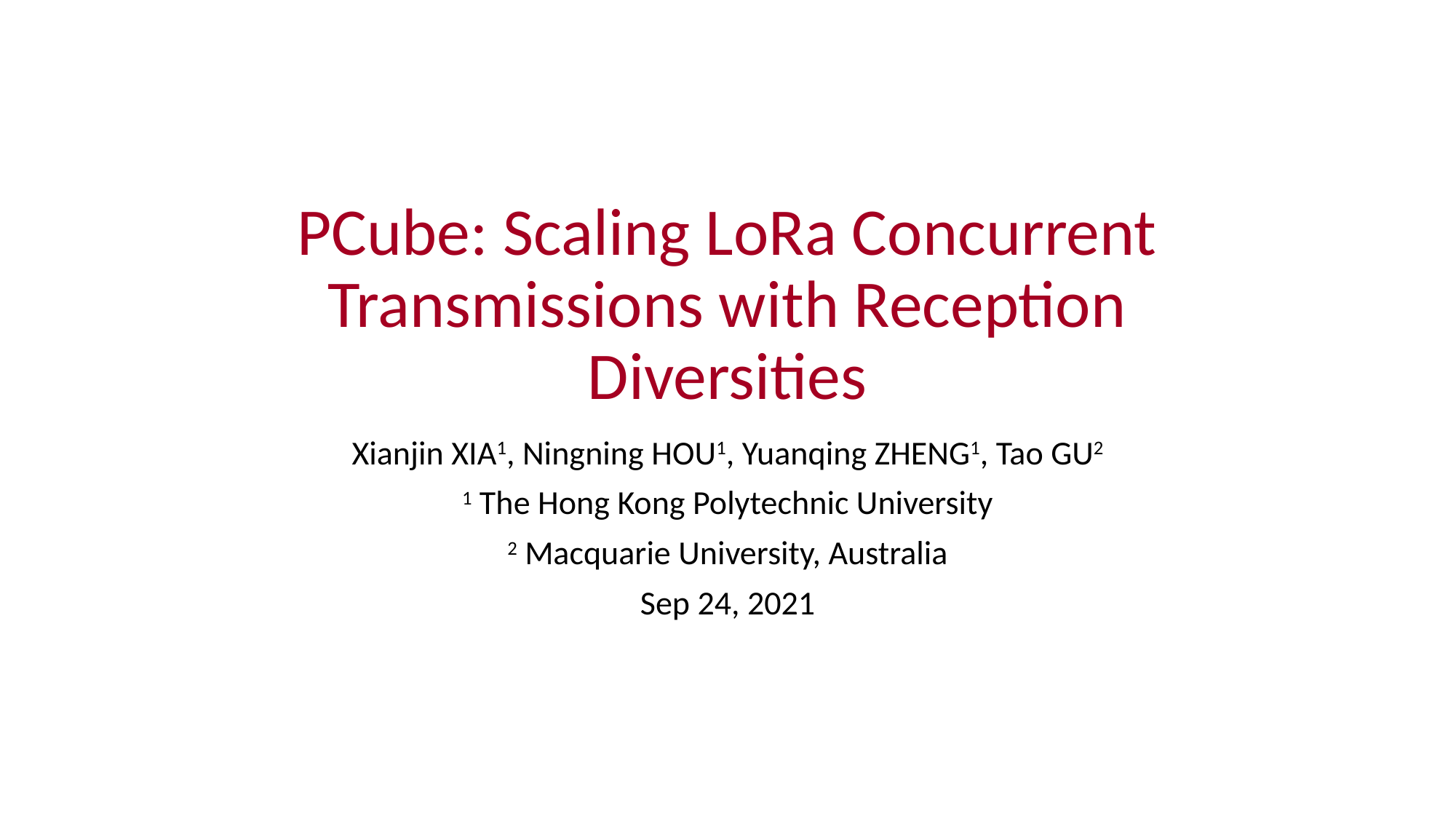

# PCube: Scaling LoRa Concurrent Transmissions with Reception Diversities
Xianjin XIA1, Ningning HOU1, Yuanqing ZHENG1, Tao GU2
1 The Hong Kong Polytechnic University
2 Macquarie University, Australia
Sep 24, 2021